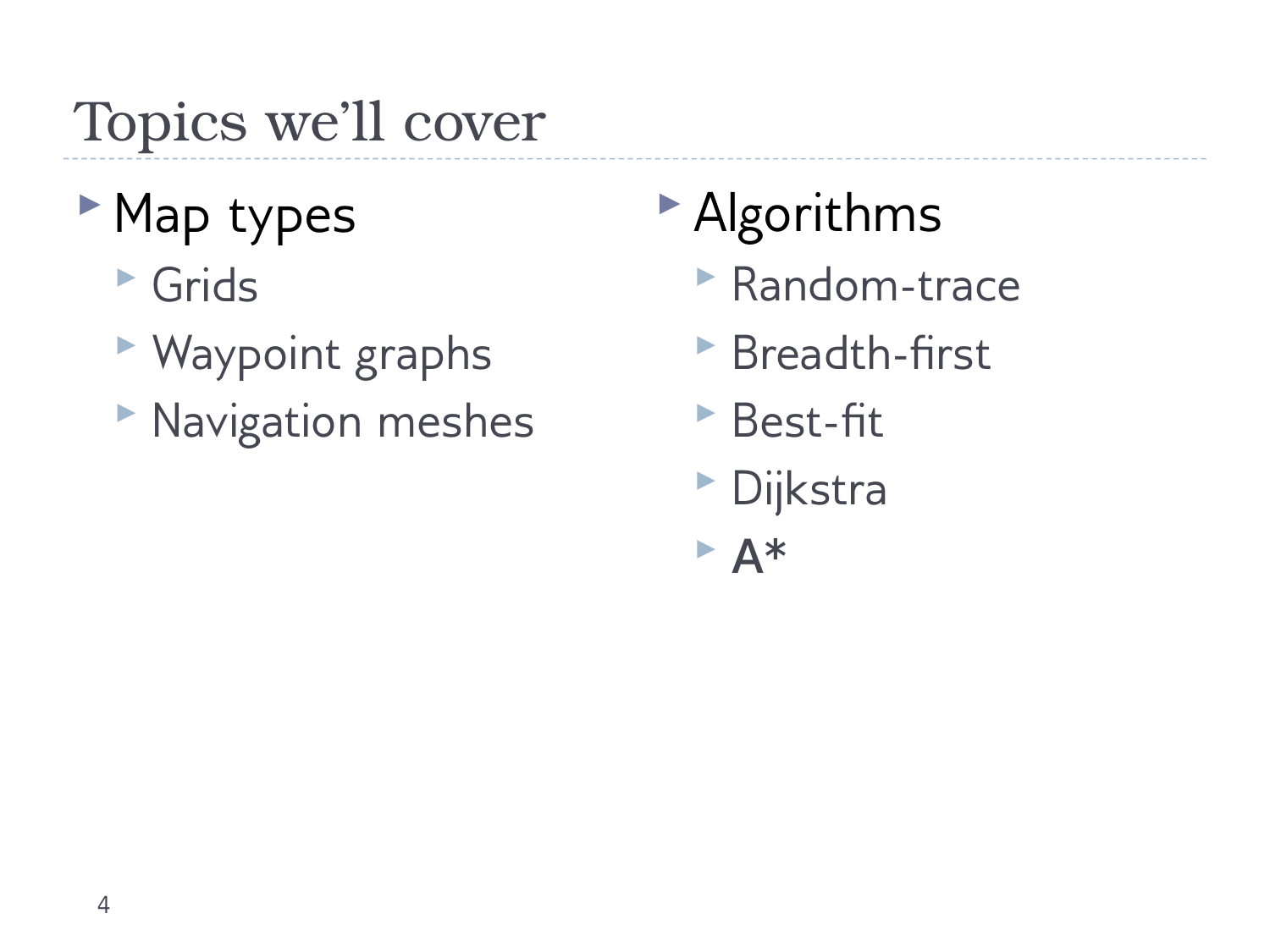

# Topics we’ll cover
Algorithms
Random-trace
Breadth-first
Best-fit
Dijkstra
A*

Map types
Grids
Waypoint graphs
Navigation meshes
4